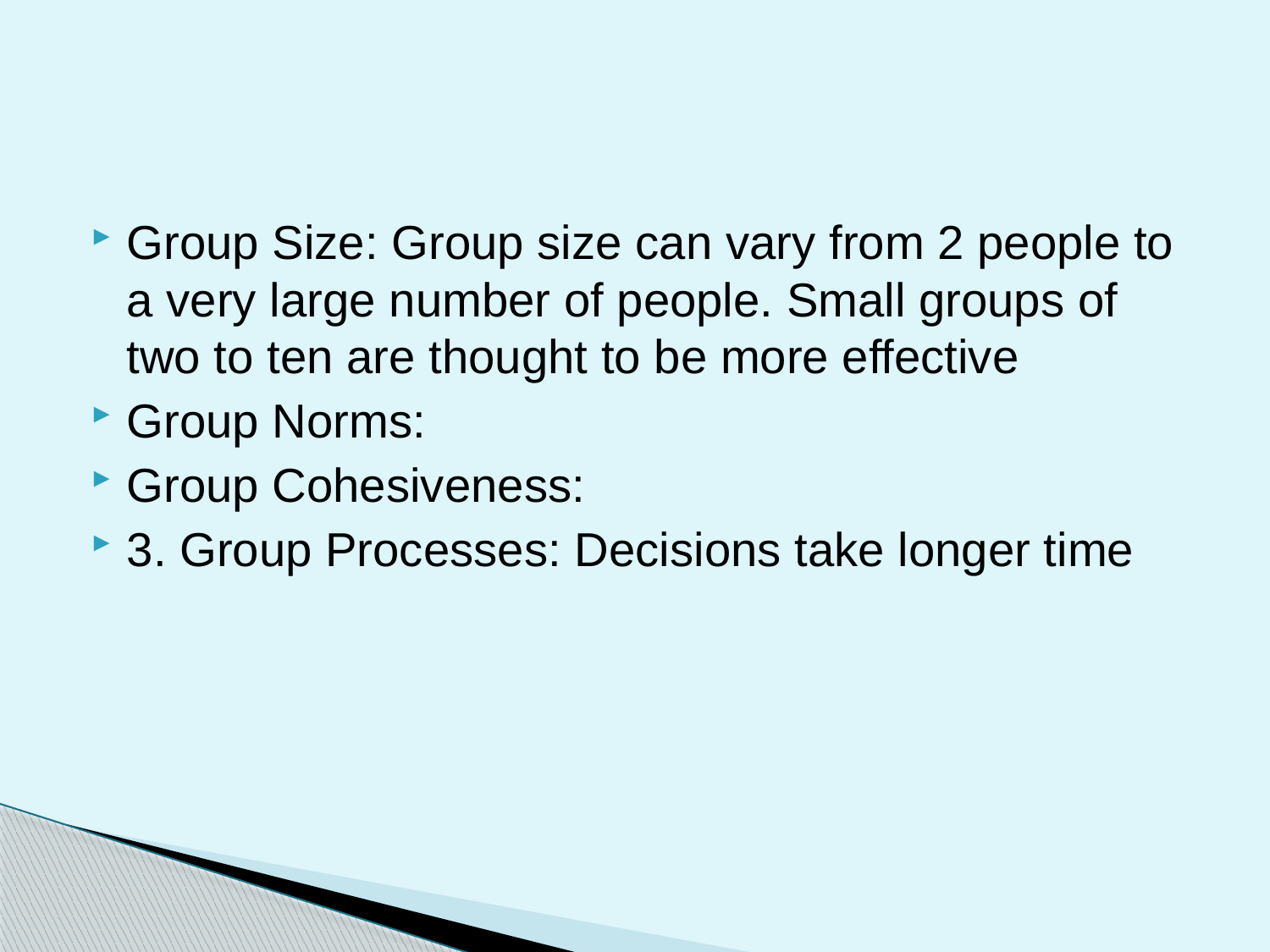

Group Size: Group size can vary from 2 people to a very large number of people. Small groups of two to ten are thought to be more effective
Group Norms:
Group Cohesiveness:
3. Group Processes: Decisions take longer time